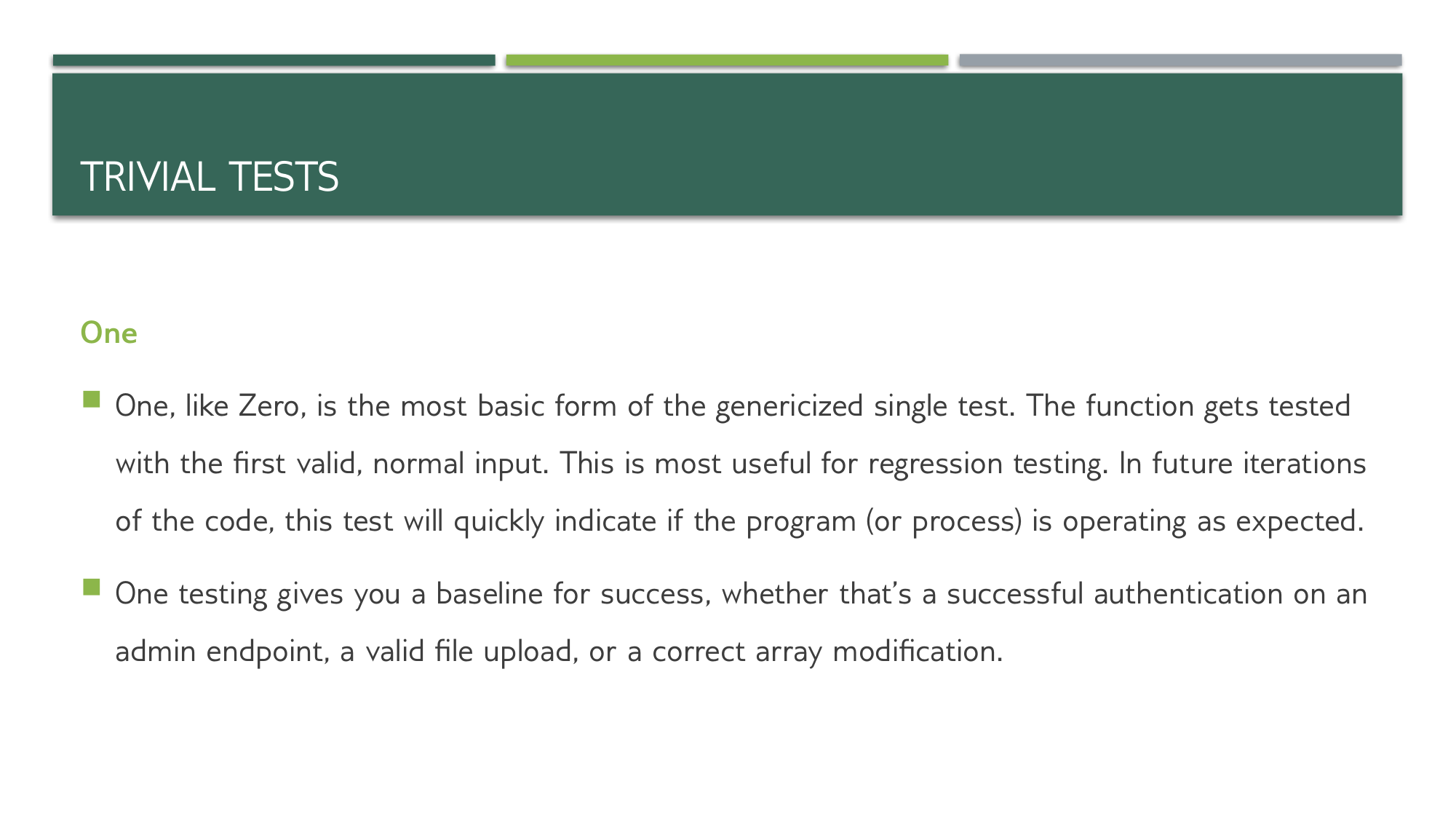

# Trivial tests
One
One, like Zero, is the most basic form of the genericized single test. The function gets tested with the first valid, normal input. This is most useful for regression testing. In future iterations of the code, this test will quickly indicate if the program (or process) is operating as expected.
One testing gives you a baseline for success, whether that’s a successful authentication on an admin endpoint, a valid file upload, or a correct array modification.